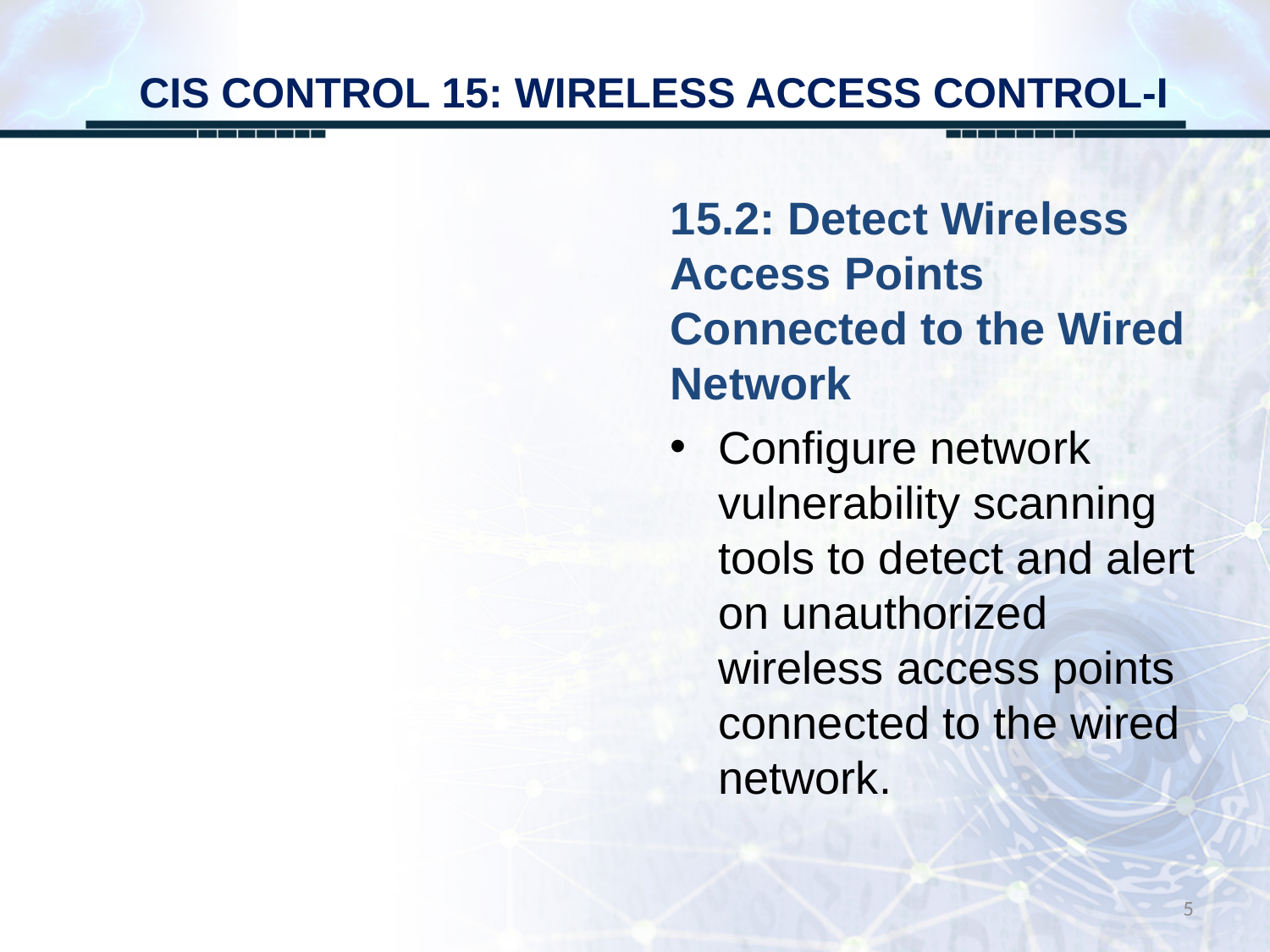

# CIS CONTROL 15: WIRELESS ACCESS CONTROL-I
15.2: Detect Wireless Access Points Connected to the Wired Network
Configure network vulnerability scanning tools to detect and alert on unauthorized wireless access points connected to the wired network.
5